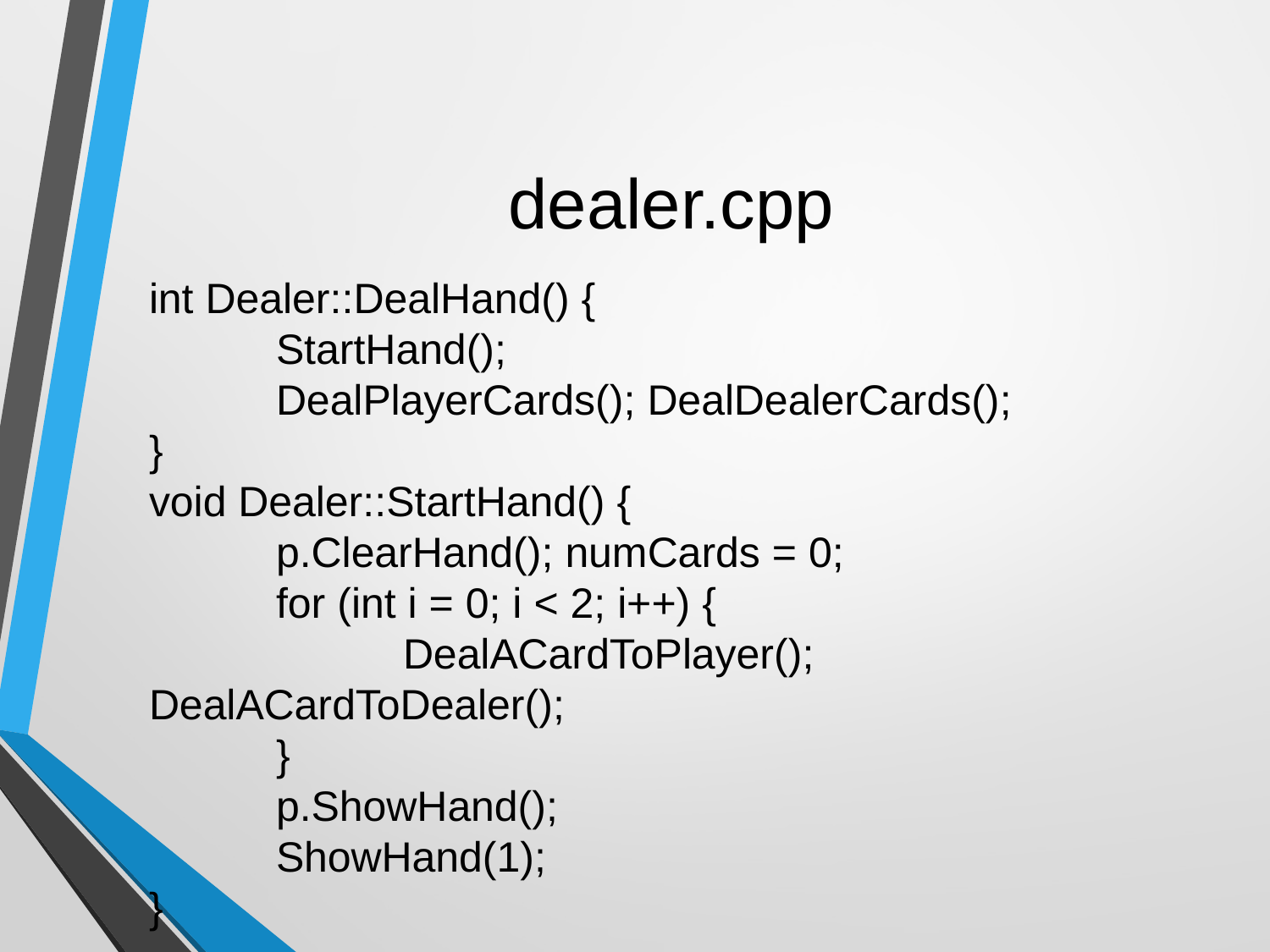

# dealer.cpp
int Dealer::DealHand() {
	StartHand();
	DealPlayerCards(); DealDealerCards();
}
void Dealer::StartHand() {
	p.ClearHand(); numCards = 0;
	for (int i = 0; i < 2; i++) {
		DealACardToPlayer(); DealACardToDealer();
	}
	p.ShowHand();
	ShowHand(1);
}